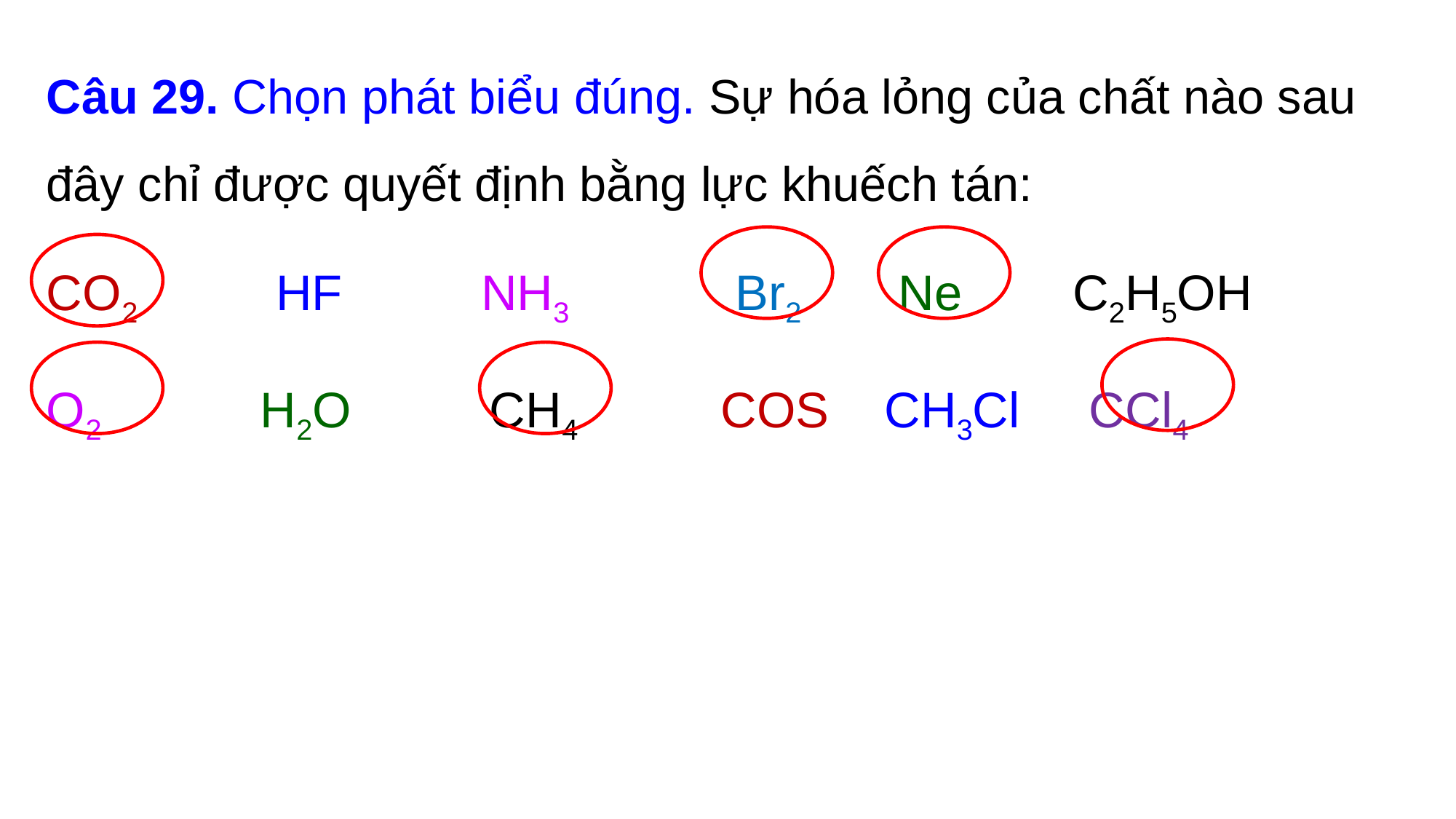

Câu 29. Chọn phát biểu đúng. Sự hóa lỏng của chất nào sau đây chỉ được quyết định bằng lực khuếch tán:
CO2          HF          NH3            Br2       Ne        C2H5OH
O2              H2O          CH4            COS    CH3Cl     CCl4